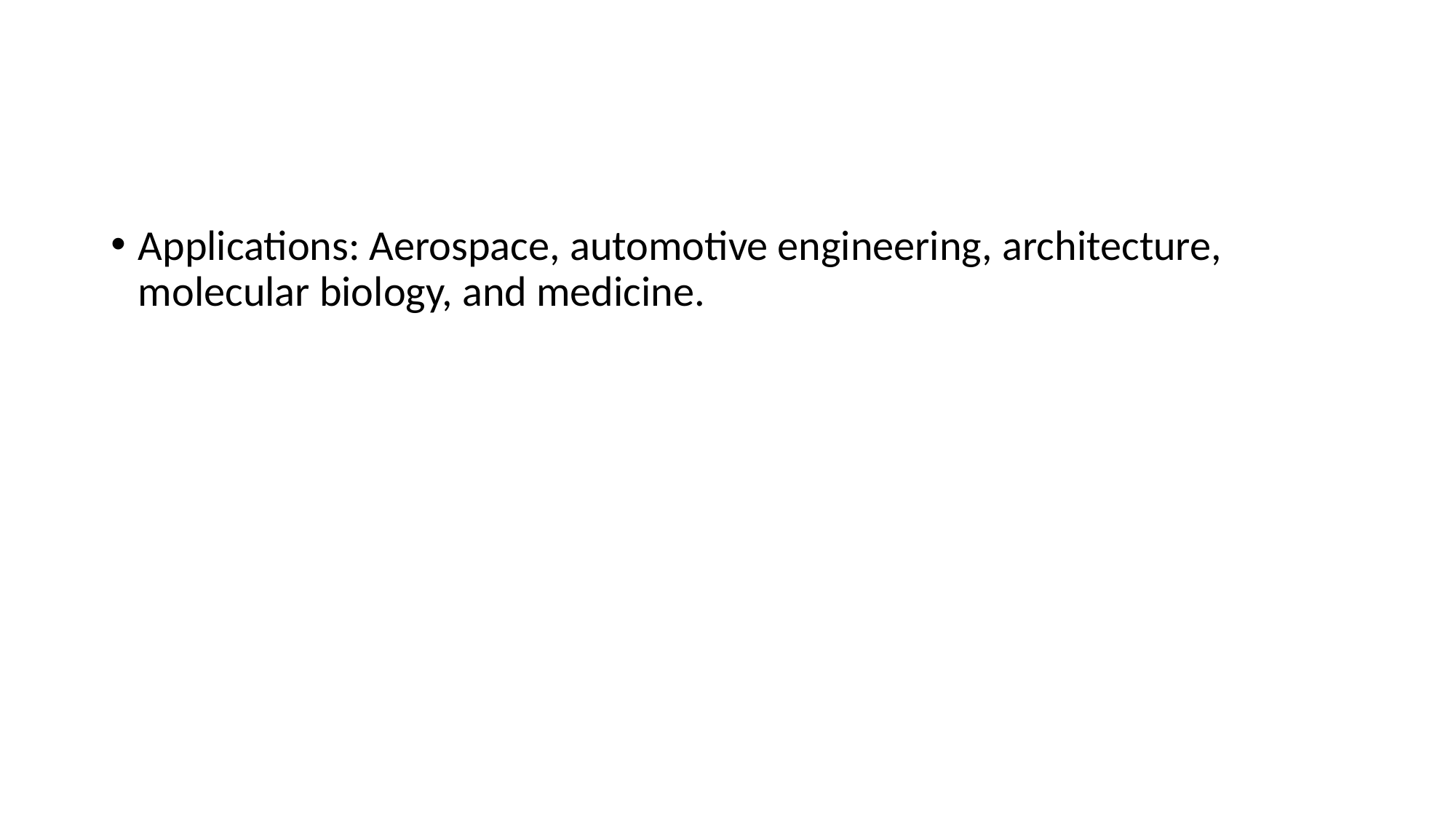

#
Applications: Aerospace, automotive engineering, architecture, molecular biology, and medicine.